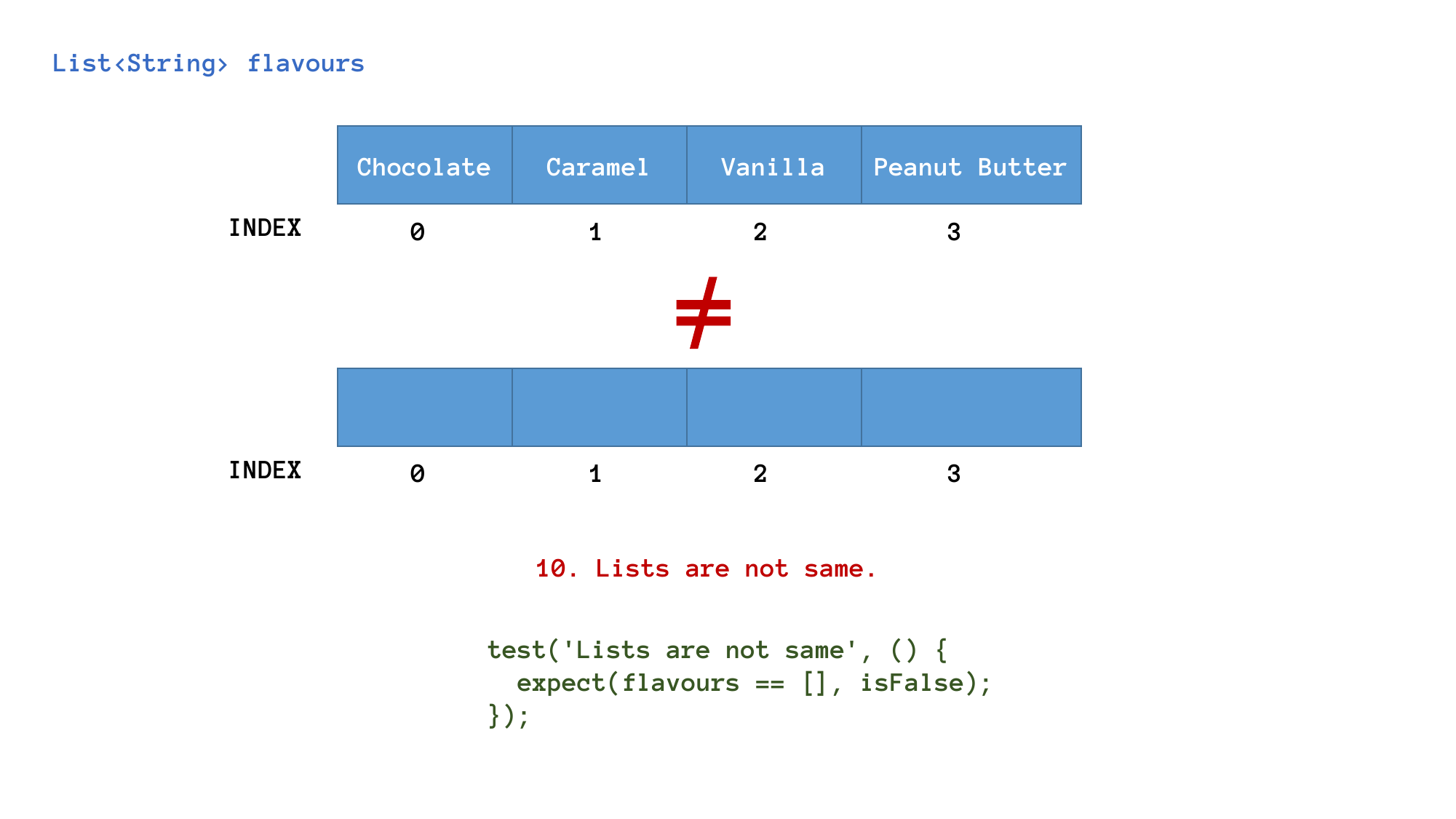

List<String> flavours
Chocolate
Caramel
Vanilla
Peanut Butter
INDEX
  0           1          2            3
≠

INDEX
  0           1          2            3
10. Lists are not same.
    test('Lists are not same', () {
      expect(flavours == [], isFalse);
    });